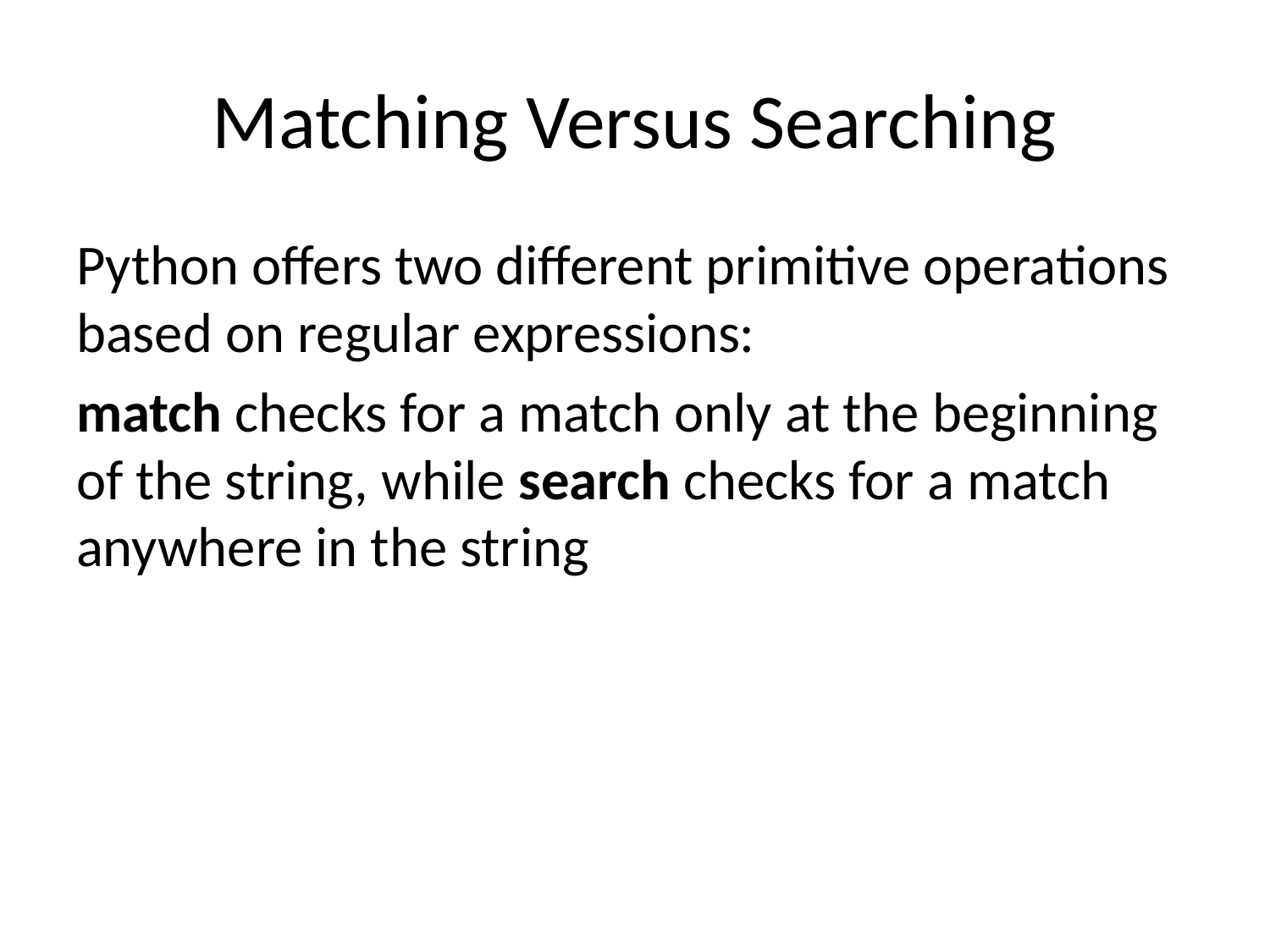

# Matching Versus Searching
Python offers two different primitive operations based on regular expressions:
match checks for a match only at the beginning of the string, while search checks for a match anywhere in the string